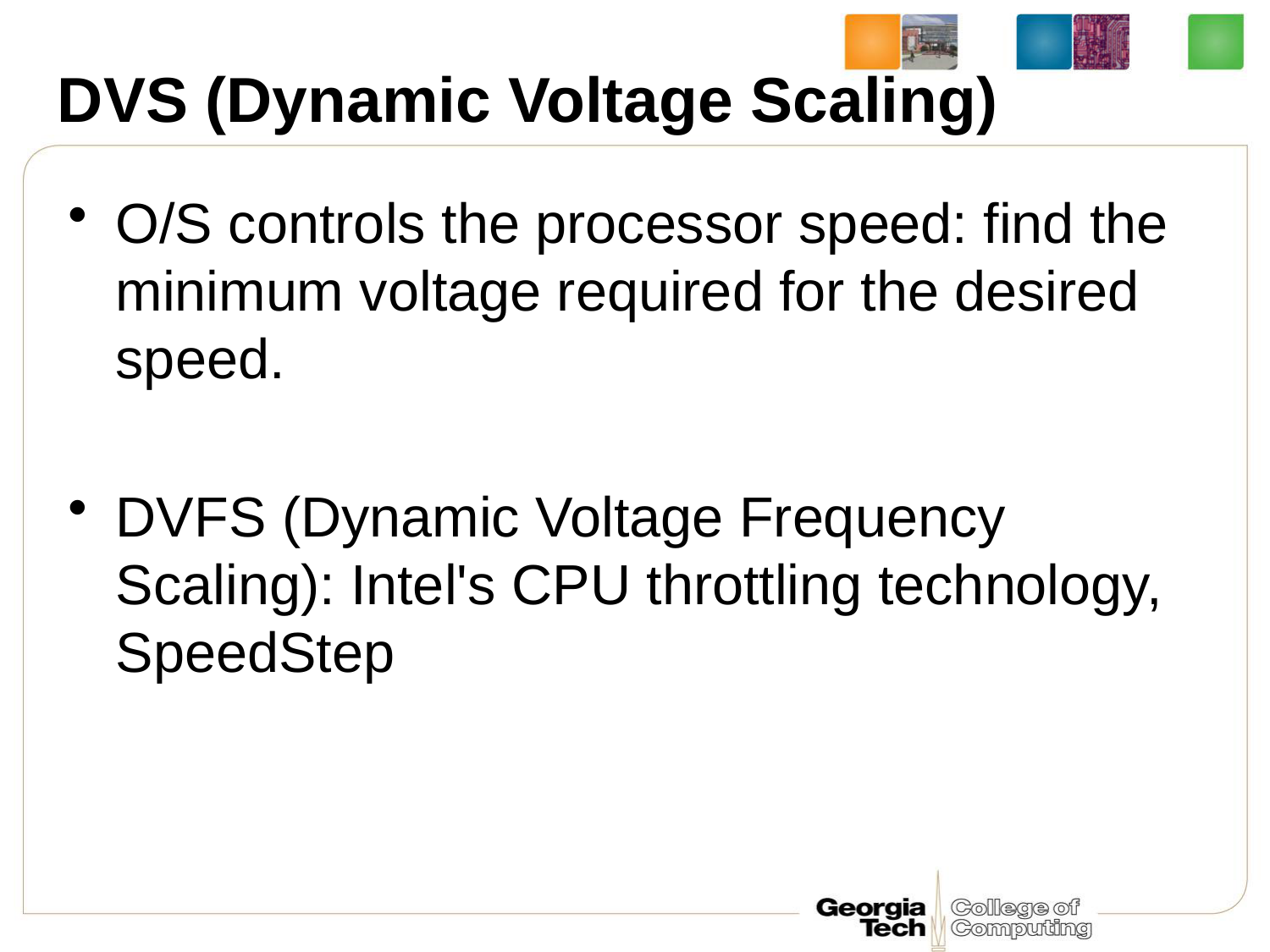

# DVS (Dynamic Voltage Scaling)
O/S controls the processor speed: find the minimum voltage required for the desired speed.

DVFS (Dynamic Voltage Frequency Scaling): Intel's CPU throttling technology, SpeedStep